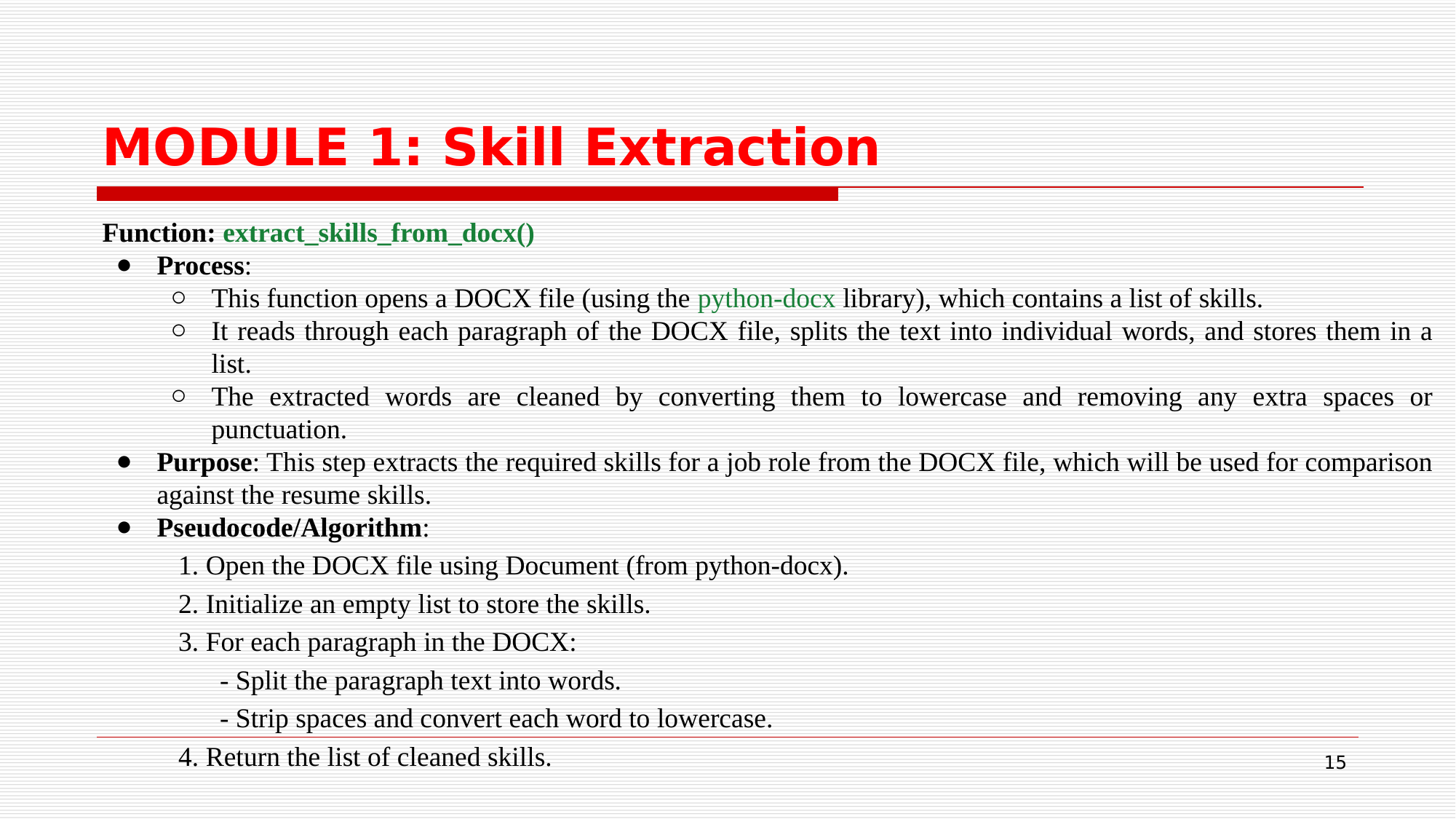

# MODULE 1: Skill Extraction
Function: extract_skills_from_docx()
Process:
This function opens a DOCX file (using the python-docx library), which contains a list of skills.
It reads through each paragraph of the DOCX file, splits the text into individual words, and stores them in a list.
The extracted words are cleaned by converting them to lowercase and removing any extra spaces or punctuation.
Purpose: This step extracts the required skills for a job role from the DOCX file, which will be used for comparison against the resume skills.
Pseudocode/Algorithm:
           1. Open the DOCX file using Document (from python-docx).
           2. Initialize an empty list to store the skills.
           3. For each paragraph in the DOCX:
                 - Split the paragraph text into words.
                 - Strip spaces and convert each word to lowercase.
           4. Return the list of cleaned skills.

15